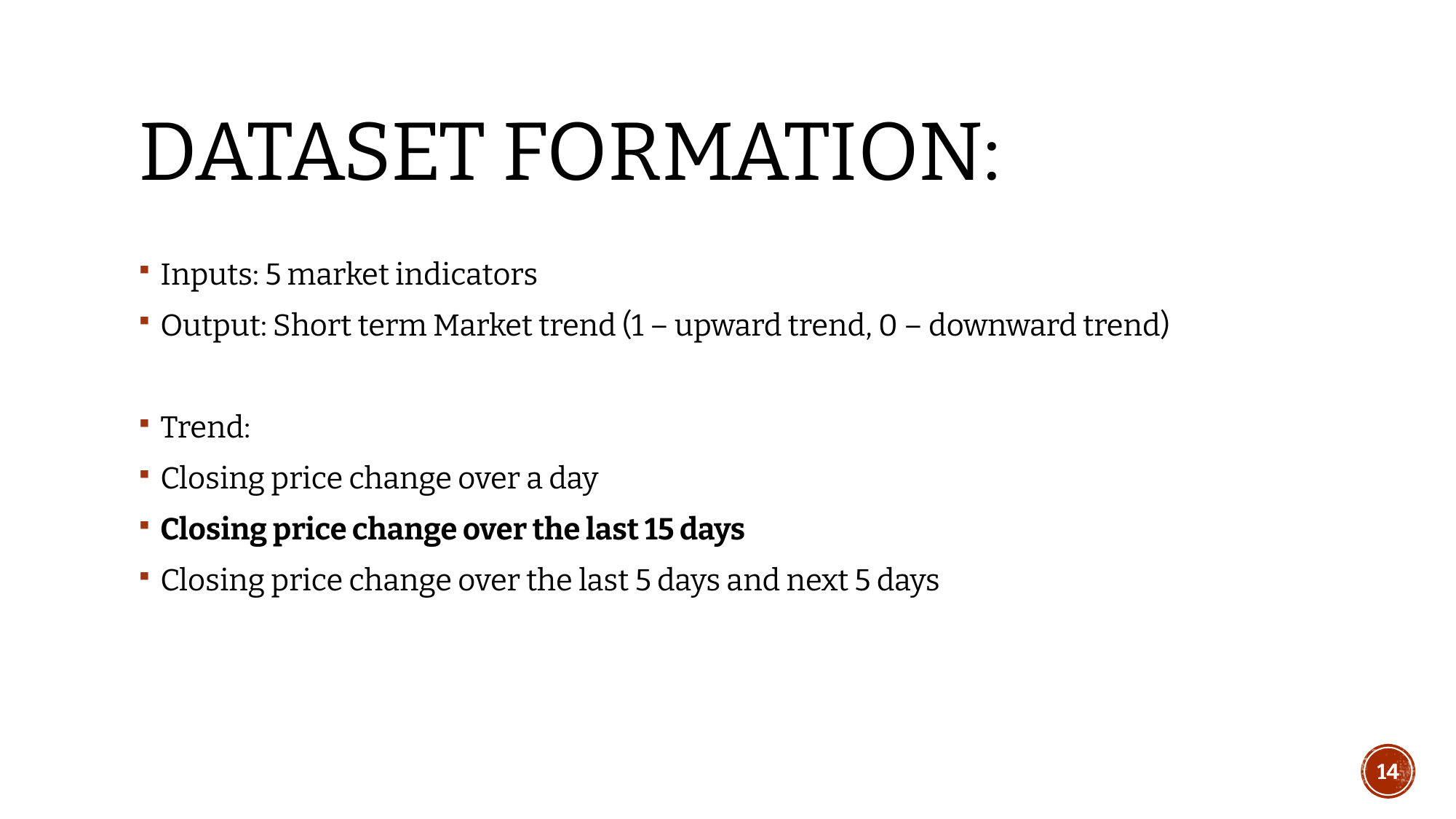

# Dataset formation:
Inputs: 5 market indicators
Output: Short term Market trend (1 – upward trend, 0 – downward trend)

Trend:
Closing price change over a day
Closing price change over the last 15 days
Closing price change over the last 5 days and next 5 days

14